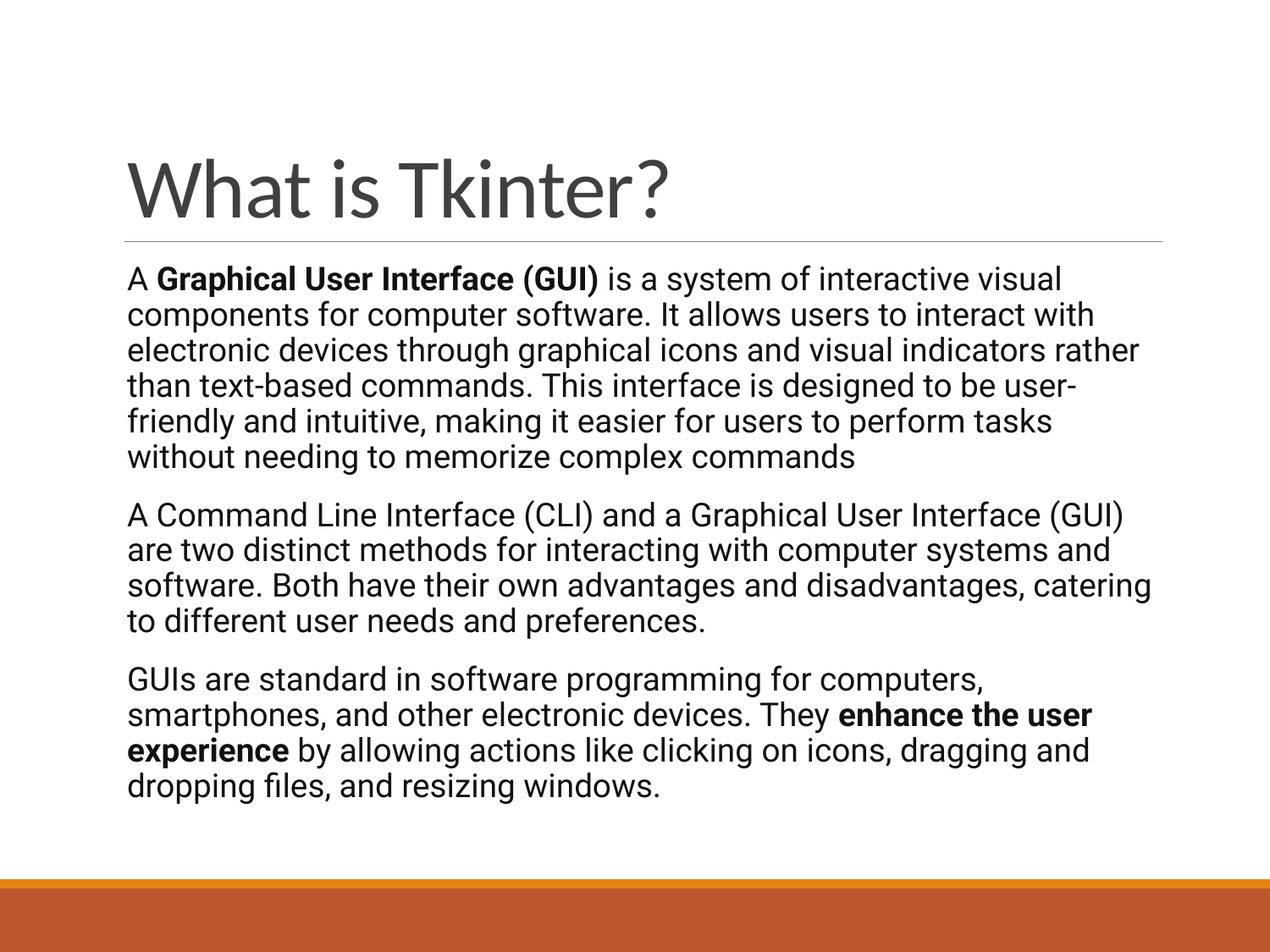

# What is Tkinter?
A Graphical User Interface (GUI) is a system of interactive visual components for computer software. It allows users to interact with electronic devices through graphical icons and visual indicators rather than text-based commands. This interface is designed to be user-friendly and intuitive, making it easier for users to perform tasks without needing to memorize complex commands
A Command Line Interface (CLI) and a Graphical User Interface (GUI) are two distinct methods for interacting with computer systems and software. Both have their own advantages and disadvantages, catering to different user needs and preferences.
GUIs are standard in software programming for computers, smartphones, and other electronic devices. They enhance the user experience by allowing actions like clicking on icons, dragging and dropping files, and resizing windows.